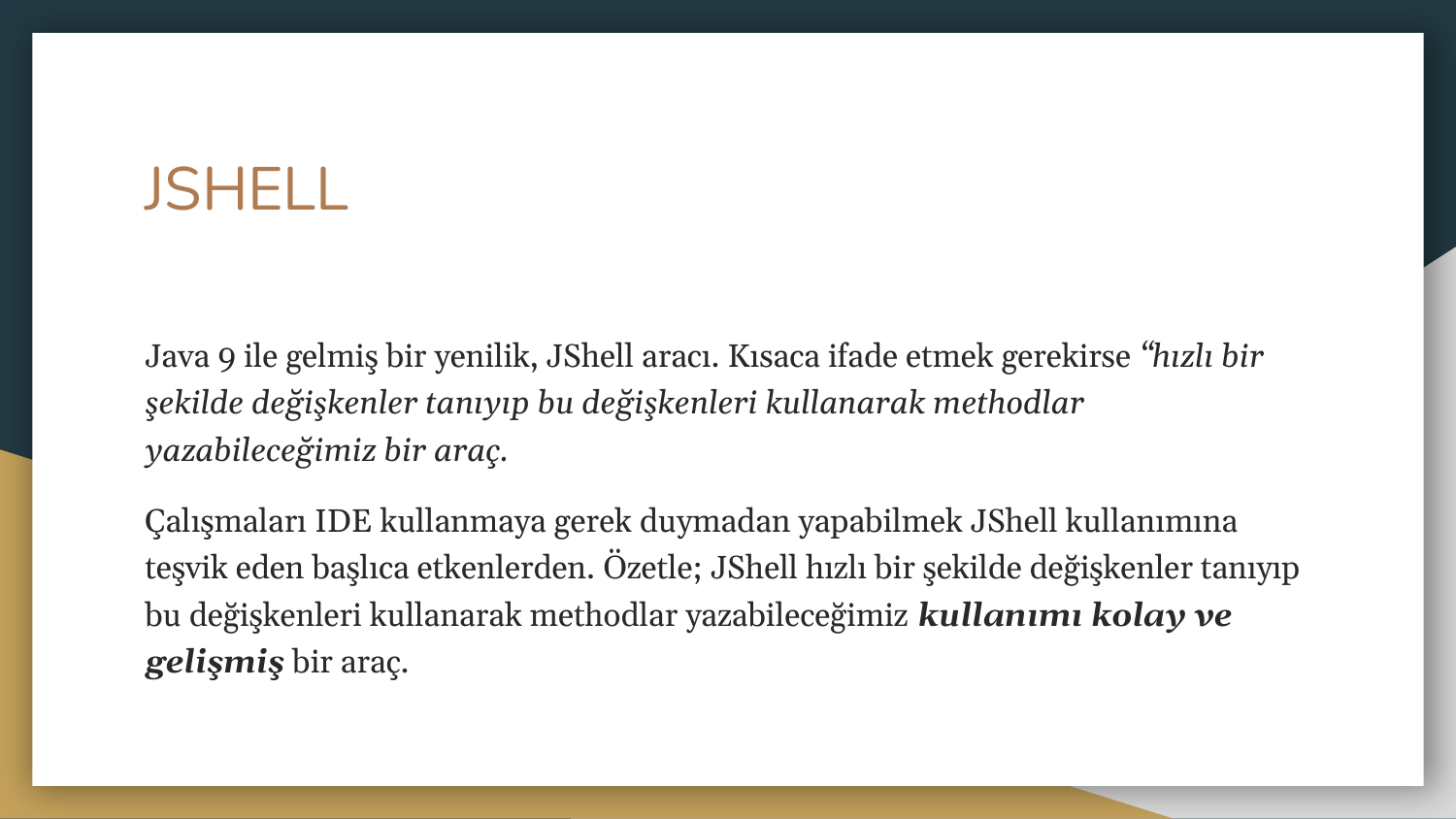

# JSHELL
Java 9 ile gelmiş bir yenilik, JShell aracı. Kısaca ifade etmek gerekirse “hızlı bir şekilde değişkenler tanıyıp bu değişkenleri kullanarak methodlar yazabileceğimiz bir araç.
Çalışmaları IDE kullanmaya gerek duymadan yapabilmek JShell kullanımına teşvik eden başlıca etkenlerden. Özetle; JShell hızlı bir şekilde değişkenler tanıyıp bu değişkenleri kullanarak methodlar yazabileceğimiz kullanımı kolay ve gelişmiş bir araç.